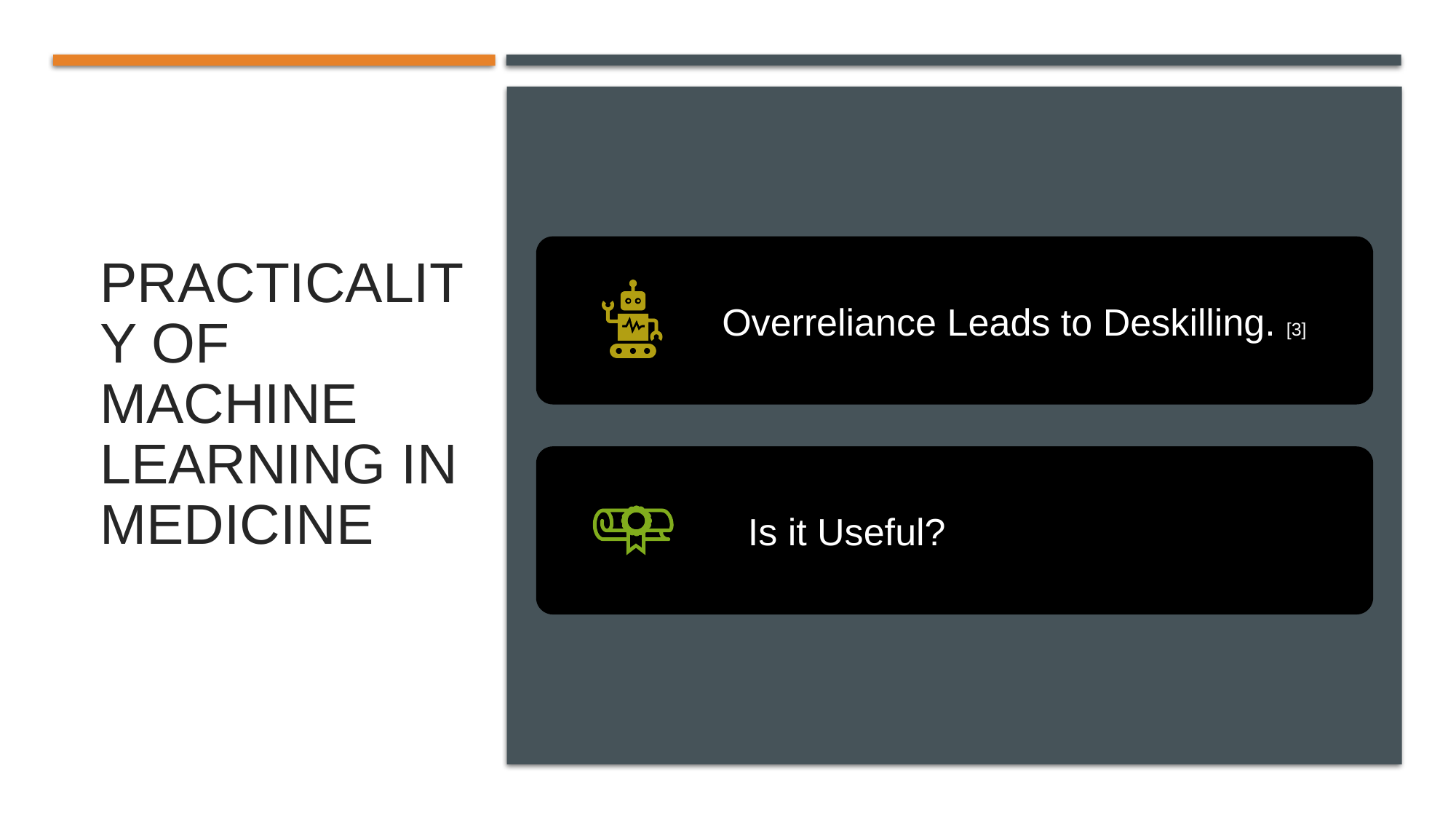

# Practicality of Machine learning in medicine
Overreliance Leads to Deskilling. [3]
Is it Useful?